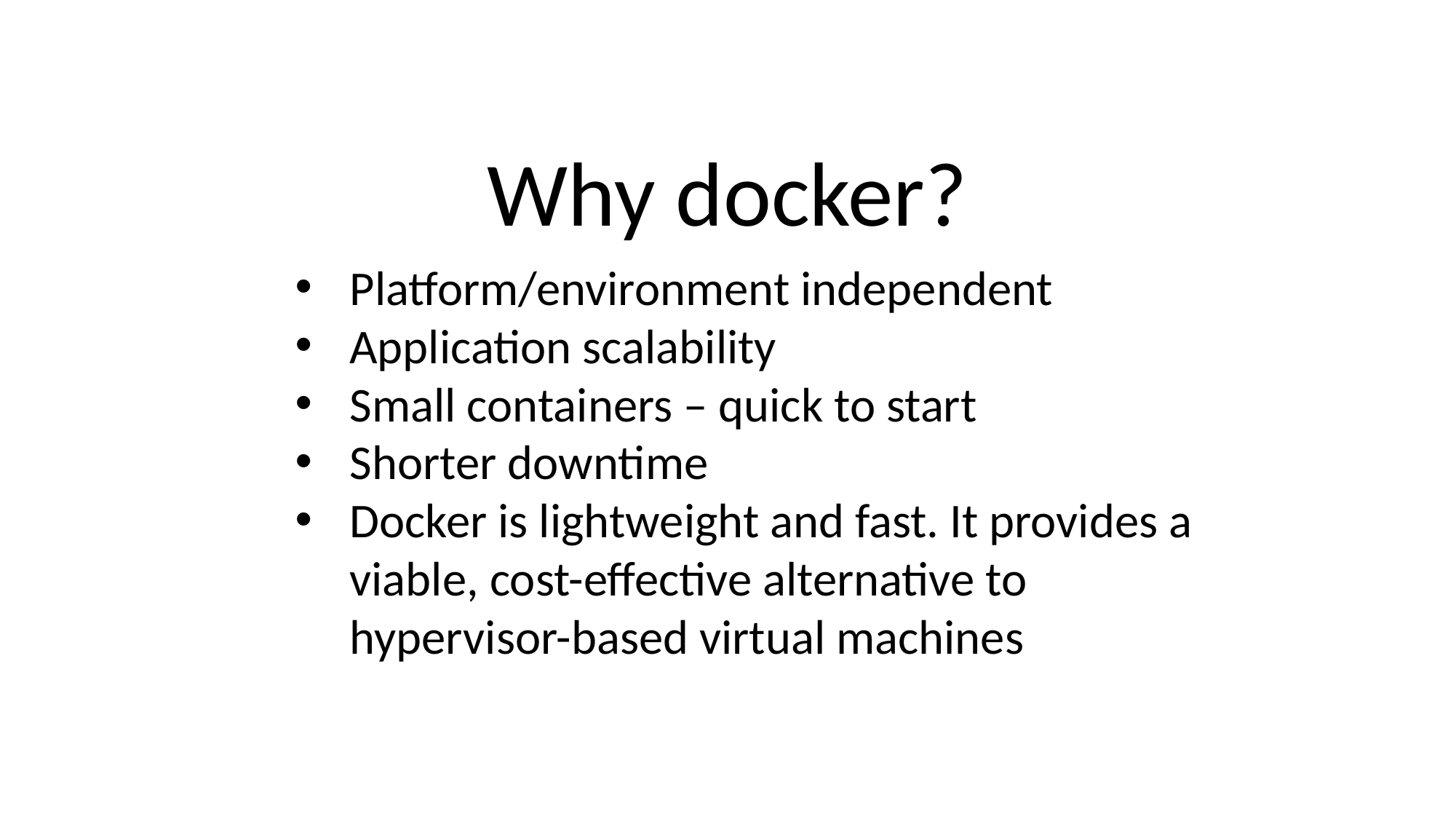

# Why docker?
Platform/environment independent
Application scalability
Small containers – quick to start
Shorter downtime
Docker is lightweight and fast. It provides a viable, cost-effective alternative to hypervisor-based virtual machines